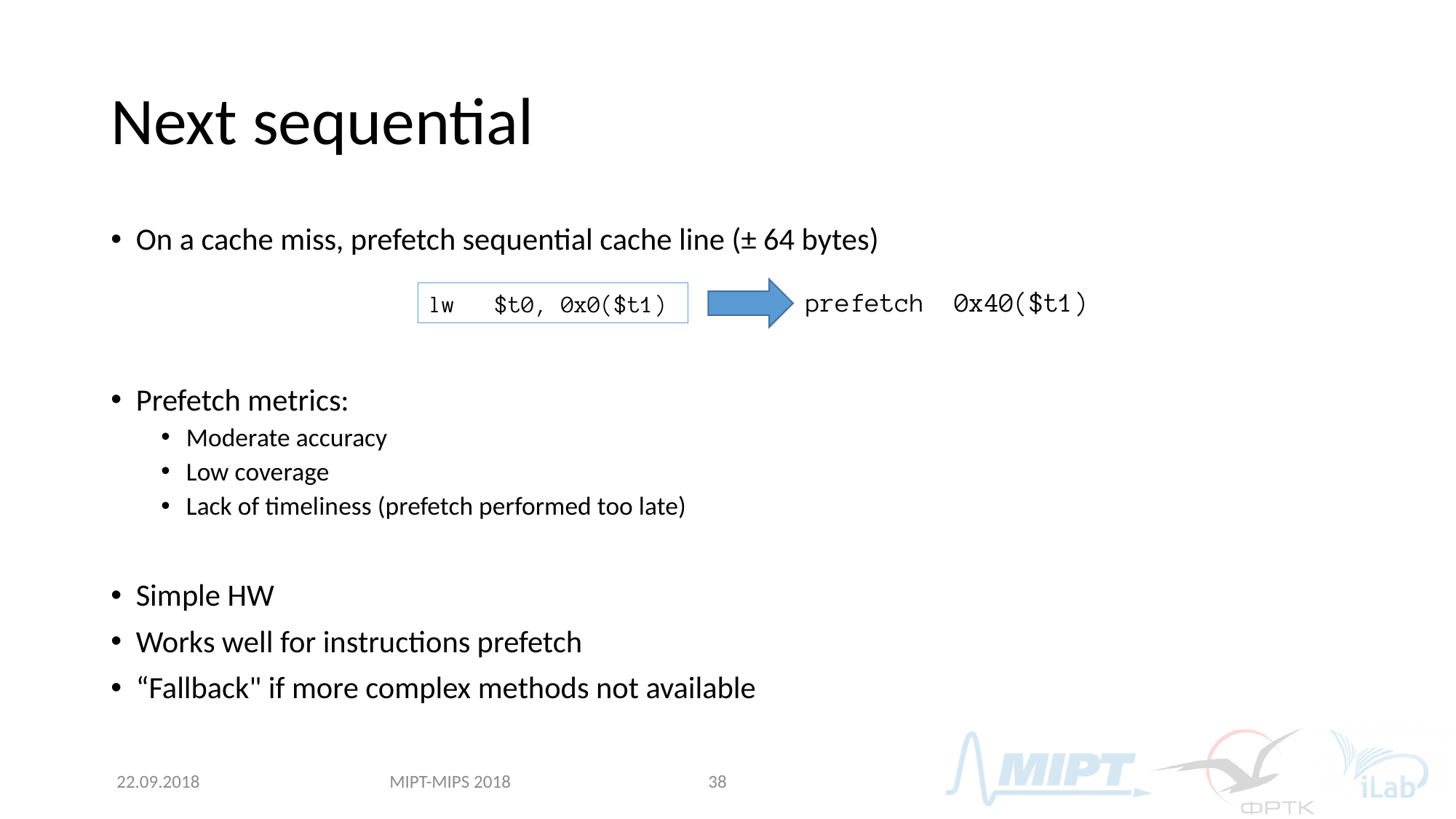

# Next sequential
On a cache miss, prefetch sequential cache line (± 64 bytes)

Prefetch metrics:
Moderate accuracy
Low coverage
Lack of timeliness (prefetch performed too late)

Simple HW
Works well for instructions prefetch
“Fallback" if more complex methods not available

prefetch  0x40($t1)
lw   $t0, 0x0($t1)
MIPT-MIPS 2018
22.09.2018
38